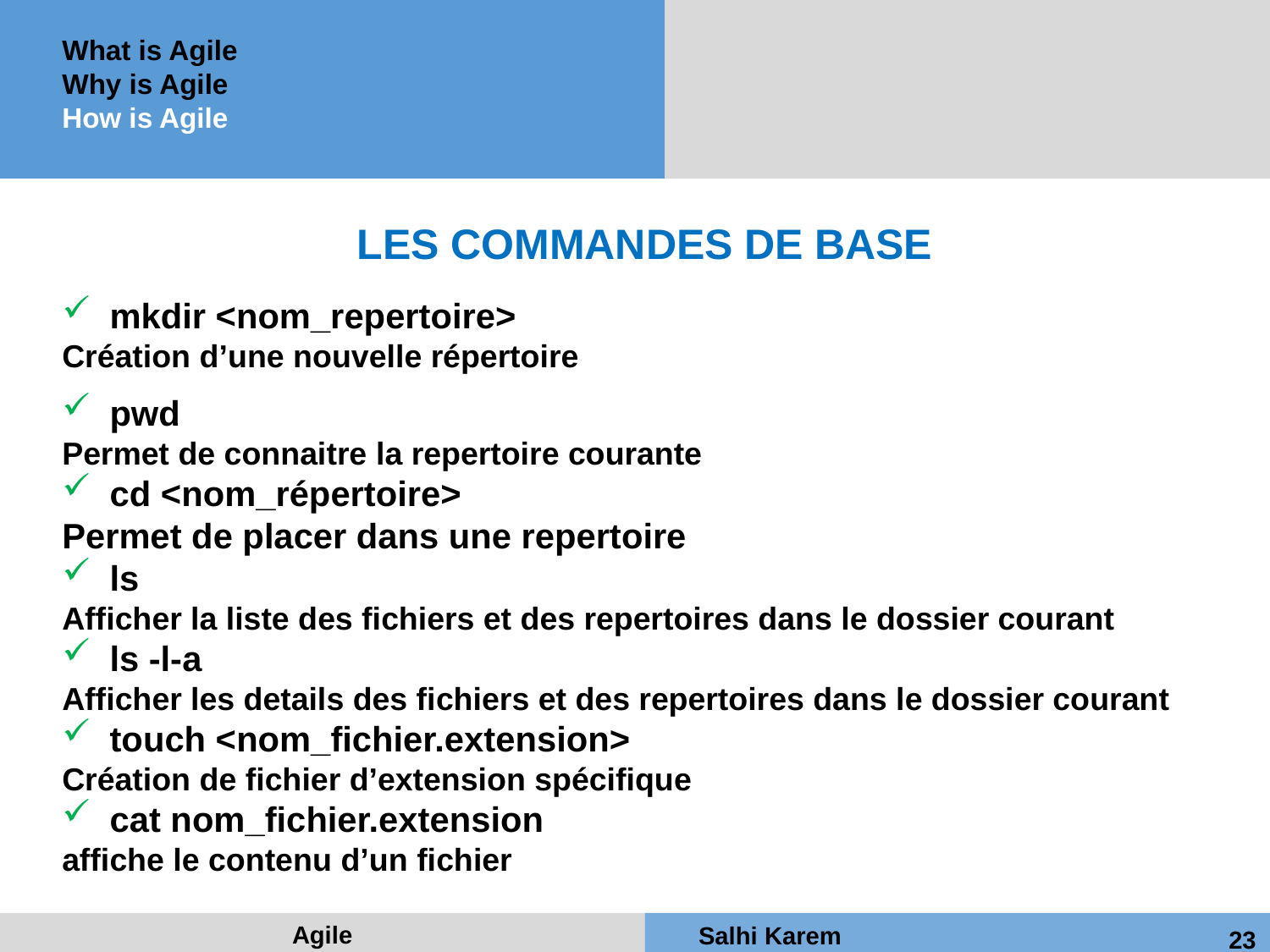

What is Agile
Why is Agile
How is Agile

LES COMMANDES DE BASE

mkdir <nom_repertoire>
Création d’une nouvelle répertoire

pwd
Permet de connaitre la repertoire courante
cd <nom_répertoire>
Permet de placer dans une repertoire
ls
Afficher la liste des fichiers et des repertoires dans le dossier courant
ls -l-a
Afficher les details des fichiers et des repertoires dans le dossier courant
touch <nom_fichier.extension>
Création de fichier d’extension spécifique
cat nom_fichier.extension
affiche le contenu d’un fichier

Agile
Salhi Karem
23